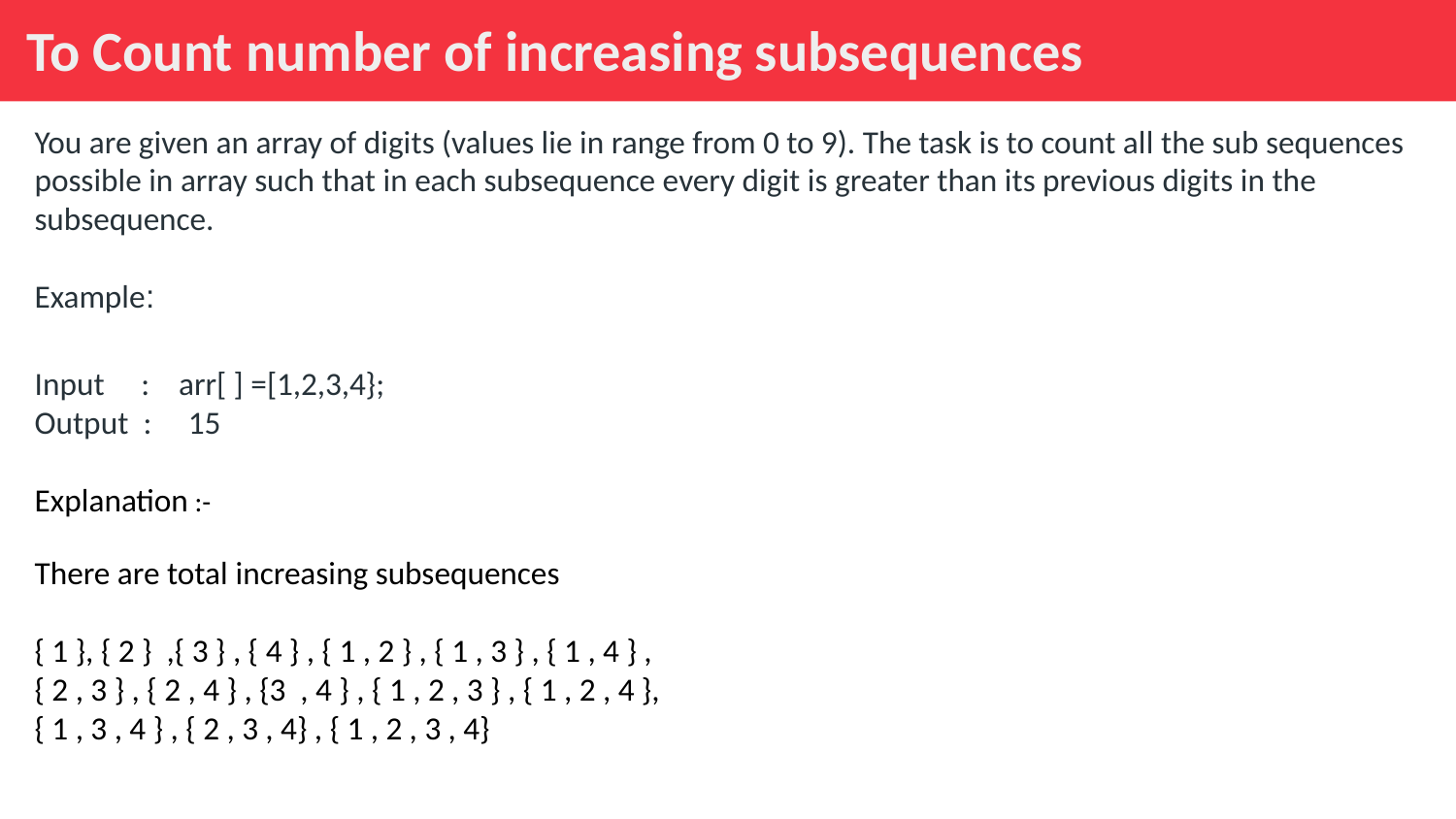

To Count number of increasing subsequences

You are given an array of digits (values lie in range from 0 to 9). The task is to count all the sub sequences possible in array such that in each subsequence every digit is greater than its previous digits in the subsequence.
Example:

Input     :    arr[ ] =[1,2,3,4};
Output  :     15

Explanation :-

There are total increasing subsequences

{ 1 }, { 2 }  ,{ 3 } , { 4 } , { 1 , 2 } , { 1 , 3 } , { 1 , 4 } ,
{ 2 , 3 } , { 2 , 4 } , {3  , 4 } , { 1 , 2 , 3 } , { 1 , 2 , 4 },
{ 1 , 3 , 4 } , { 2 , 3 , 4} , { 1 , 2 , 3 , 4}